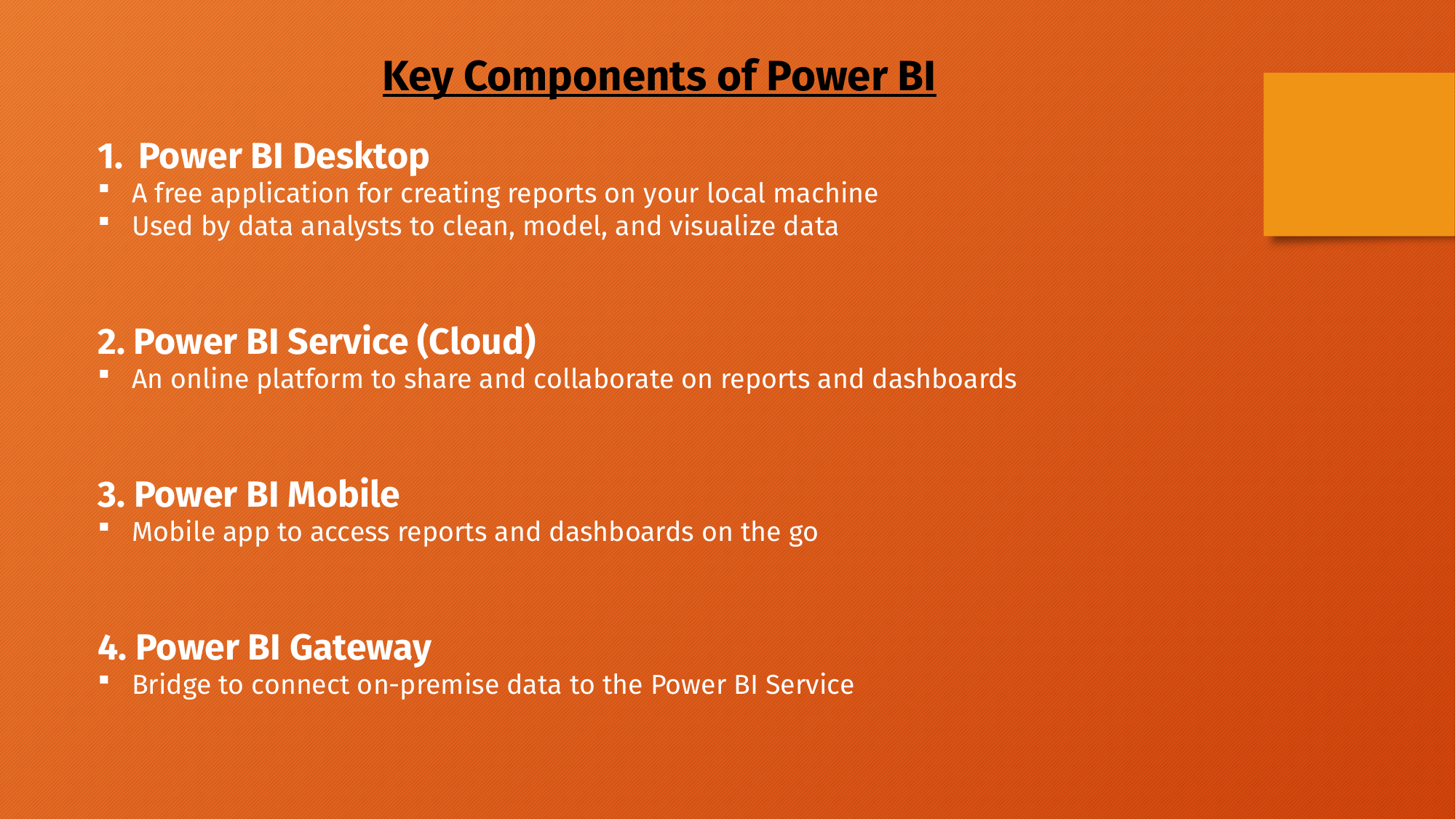

Key Components of Power BI

Power BI Desktop
A free application for creating reports on your local machine
Used by data analysts to clean, model, and visualize data

2. Power BI Service (Cloud)
An online platform to share and collaborate on reports and dashboards

3. Power BI Mobile
Mobile app to access reports and dashboards on the go

4. Power BI Gateway
Bridge to connect on-premise data to the Power BI Service